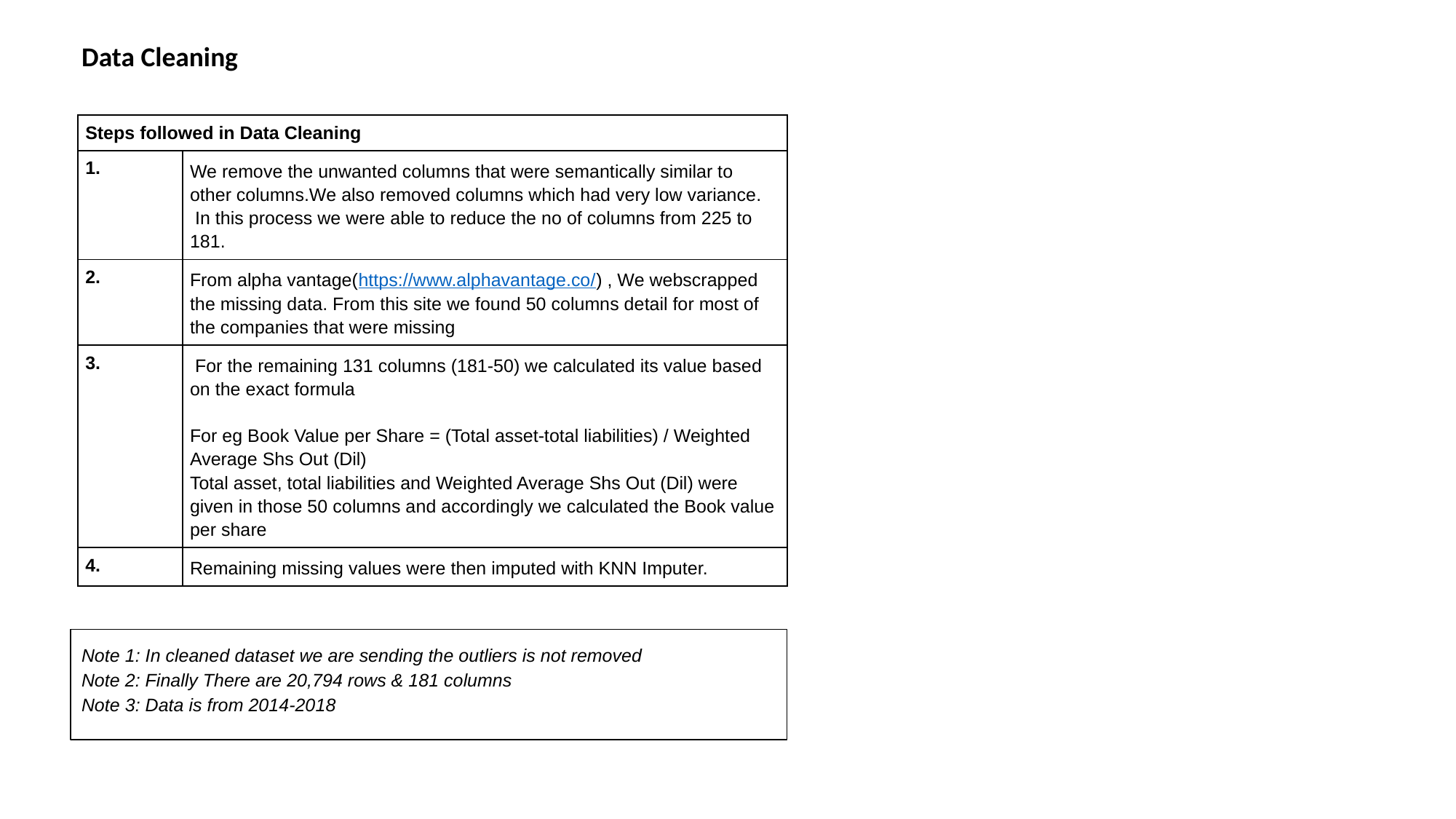

Data Cleaning
| Steps followed in Data Cleaning |  |
| --- | --- |
| 1. | We remove the unwanted columns that were semantically similar to other columns.We also removed columns which had very low variance. In this process we were able to reduce the no of columns from 225 to 181. |
| 2. | From alpha vantage(https://www.alphavantage.co/) , We webscrapped the missing data. From this site we found 50 columns detail for most of the companies that were missing |
| 3. | For the remaining 131 columns (181-50) we calculated its value based on the exact formula For eg Book Value per Share = (Total asset-total liabilities) / Weighted Average Shs Out (Dil) Total asset, total liabilities and Weighted Average Shs Out (Dil) were given in those 50 columns and accordingly we calculated the Book value per share |
| 4. | Remaining missing values were then imputed with KNN Imputer. |
Note 1: In cleaned dataset we are sending the outliers is not removed
Note 2: Finally There are 20,794 rows & 181 columns
Note 3: Data is from 2014-2018